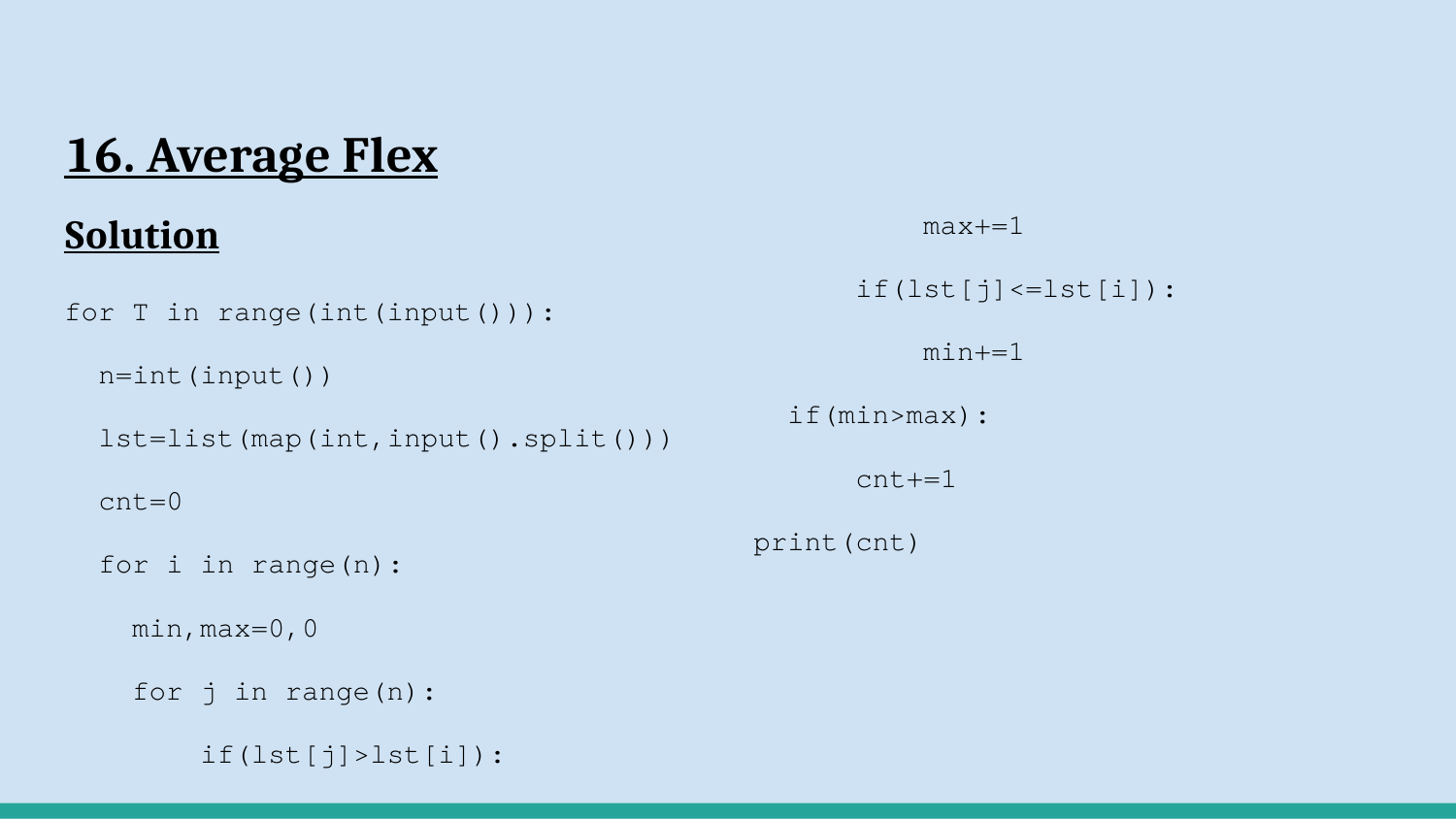

# 16. Average Flex

Solution
for T in range(int(input())):
  n=int(input())
  lst=list(map(int,input().split()))
  cnt=0
  for i in range(n):
    min,max=0,0
    for j in range(n):
        if(lst[j]>lst[i]):

            max+=1
        if(lst[j]<=lst[i]):
            min+=1
    if(min>max):
        cnt+=1
  print(cnt)